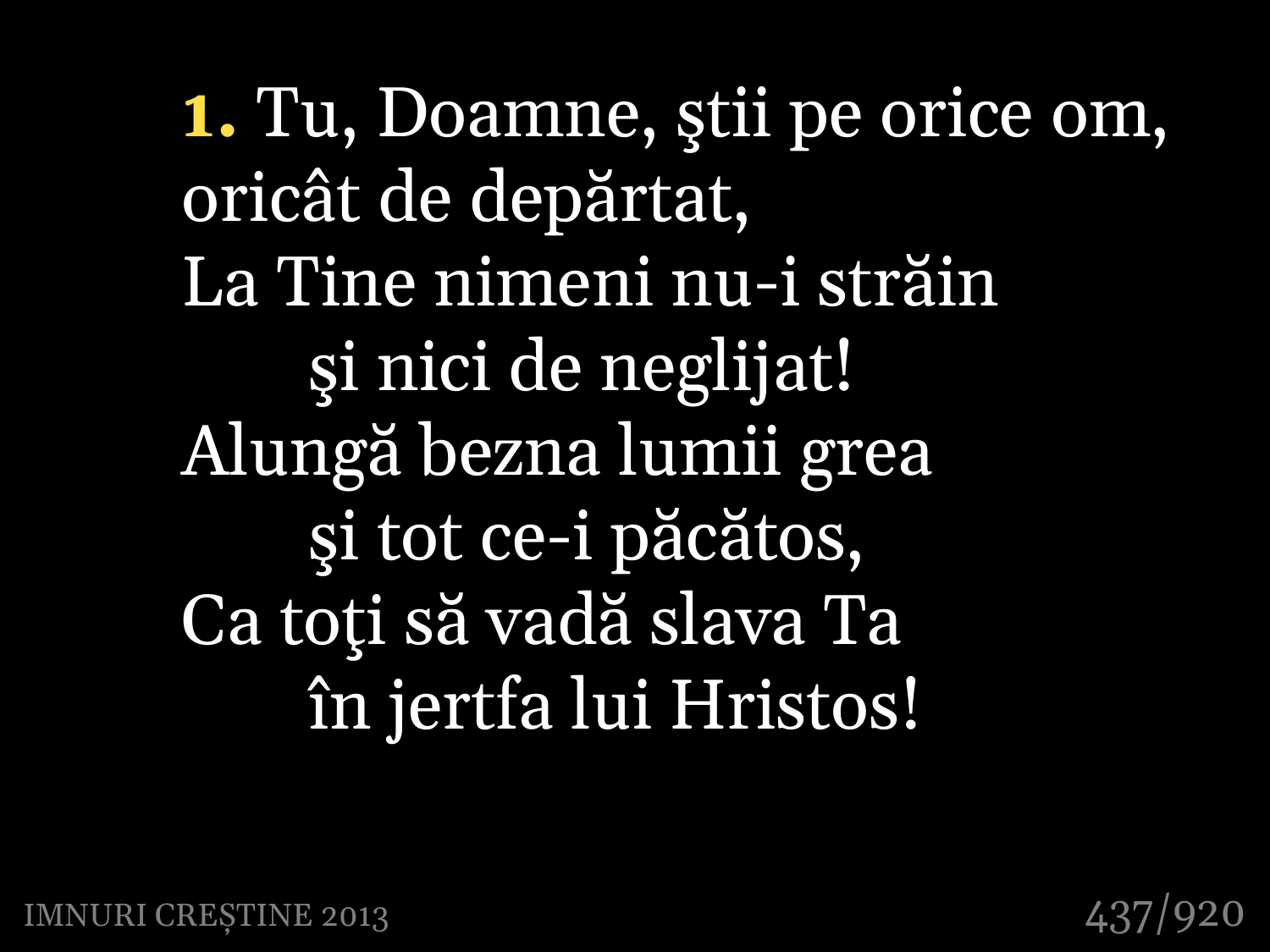

1. Tu, Doamne, ştii pe orice om, 	oricât de depărtat,
La Tine nimeni nu-i străin
	şi nici de neglijat!
Alungă bezna lumii grea
	şi tot ce-i păcătos,
Ca toţi să vadă slava Ta
	în jertfa lui Hristos!
437/920
IMNURI CREȘTINE 2013